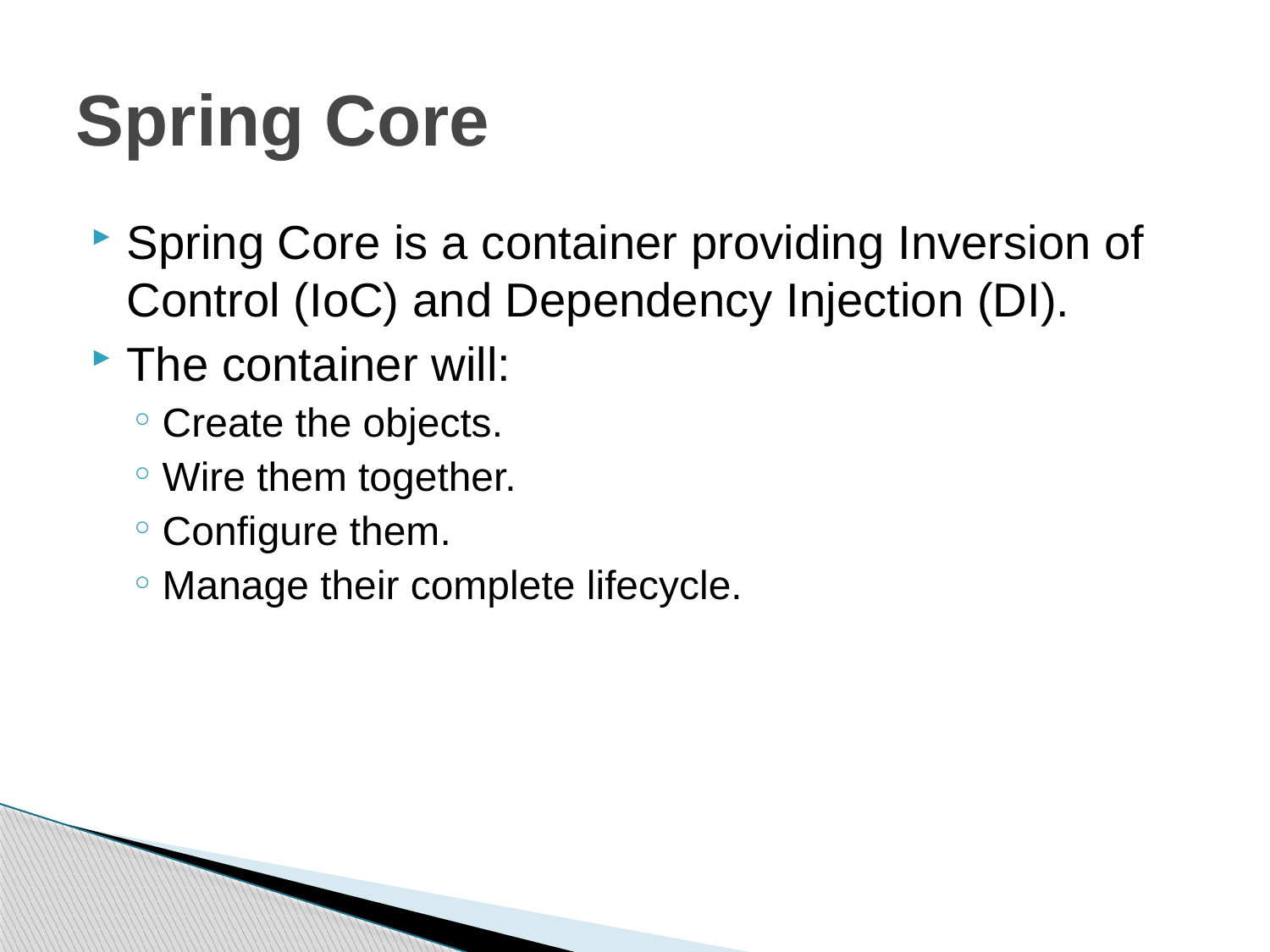

# Spring Core
Spring Core is a container providing Inversion of Control (IoC) and Dependency Injection (DI).
The container will:
Create the objects.
Wire them together.
Configure them.
Manage their complete lifecycle.